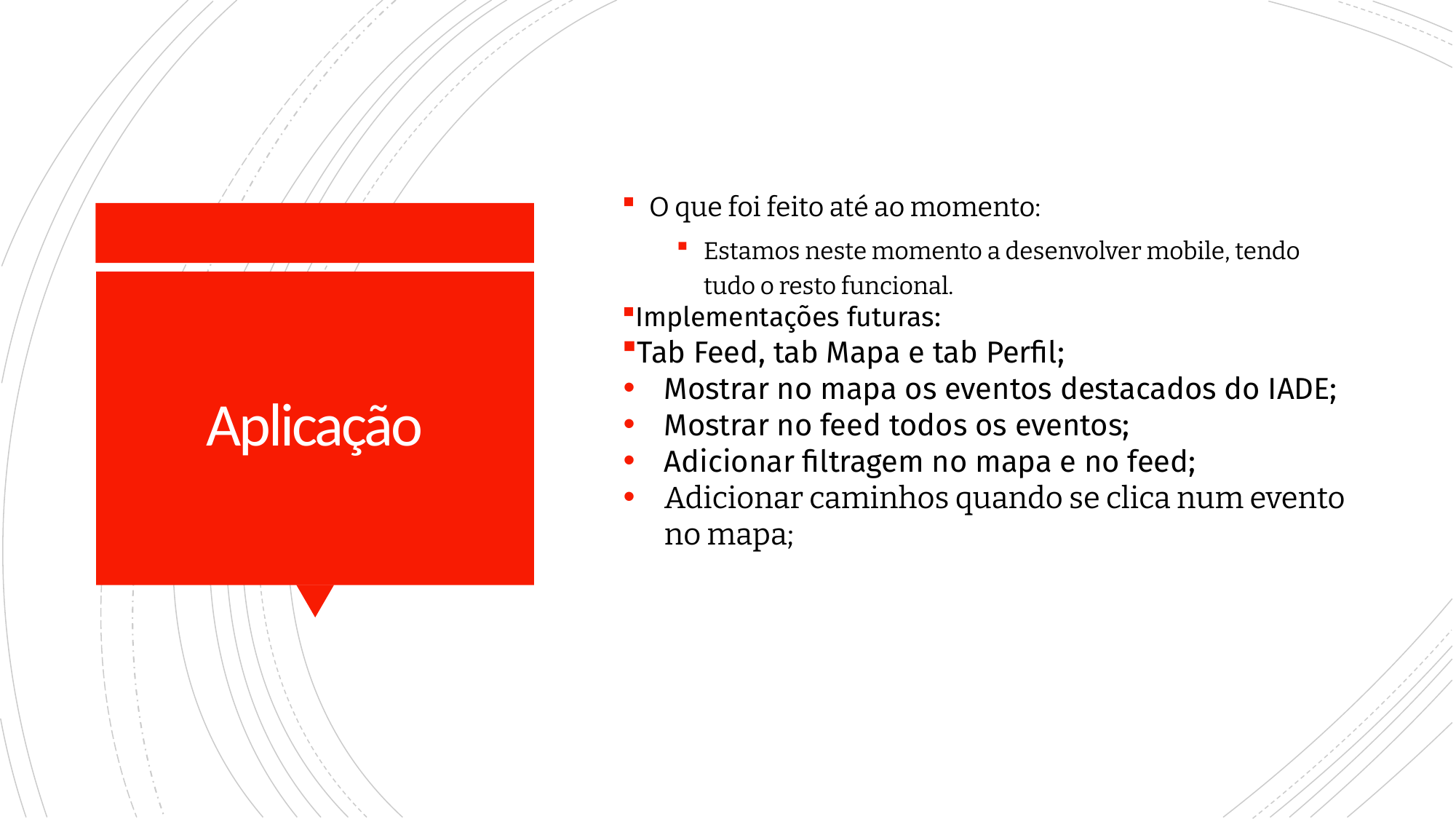

O que foi feito até ao momento:
Estamos neste momento a desenvolver mobile, tendo tudo o resto funcional.
Implementações futuras:
Tab Feed, tab Mapa e tab Perfil;
Mostrar no mapa os eventos destacados do IADE;
Mostrar no feed todos os eventos;
Adicionar filtragem no mapa e no feed;
Adicionar caminhos quando se clica num evento no mapa;

# Aplicação